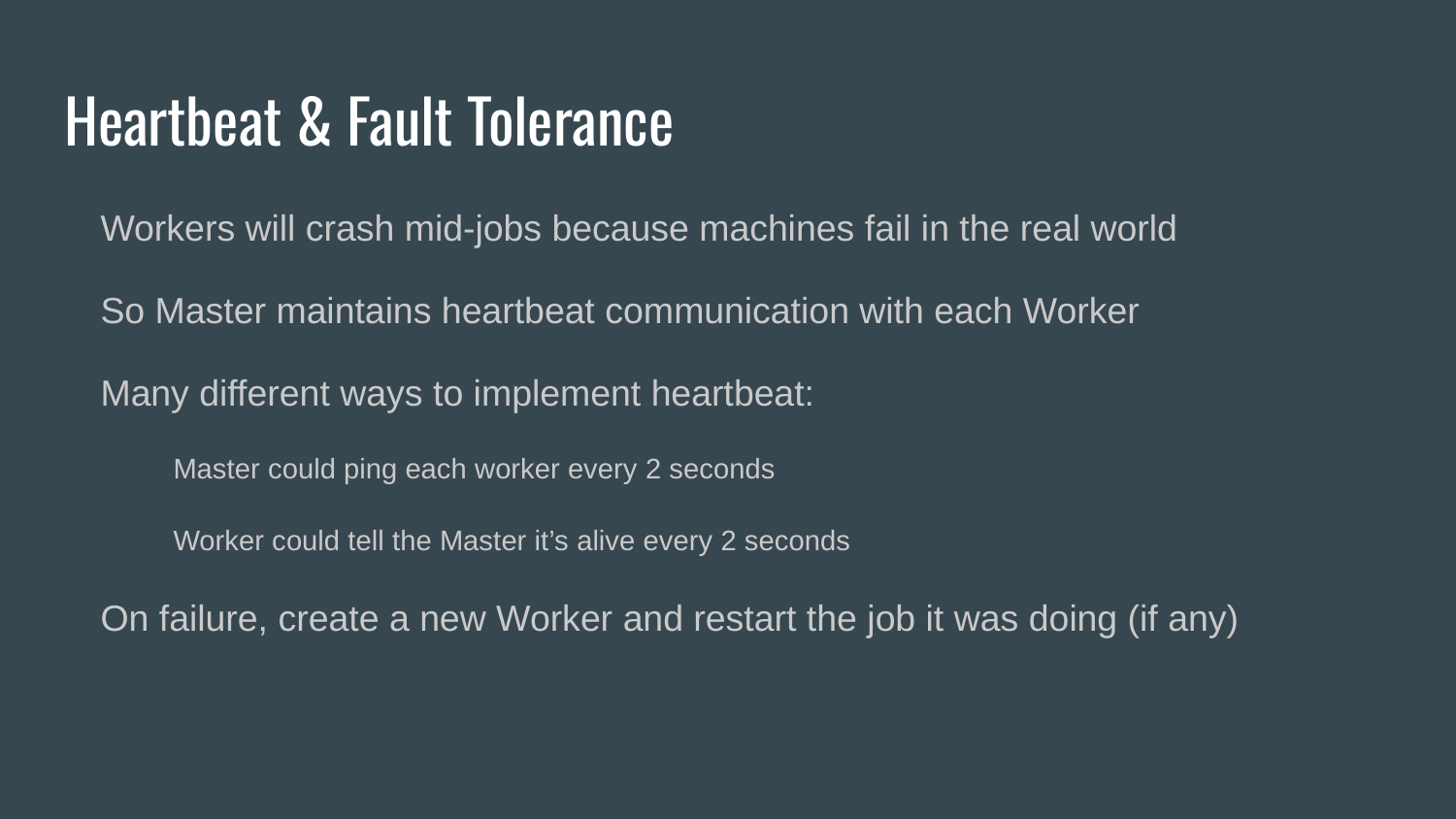

# Heartbeat & Fault Tolerance
Workers will crash mid-jobs because machines fail in the real world
So Master maintains heartbeat communication with each Worker
Many different ways to implement heartbeat:
Master could ping each worker every 2 seconds
Worker could tell the Master it’s alive every 2 seconds
On failure, create a new Worker and restart the job it was doing (if any)